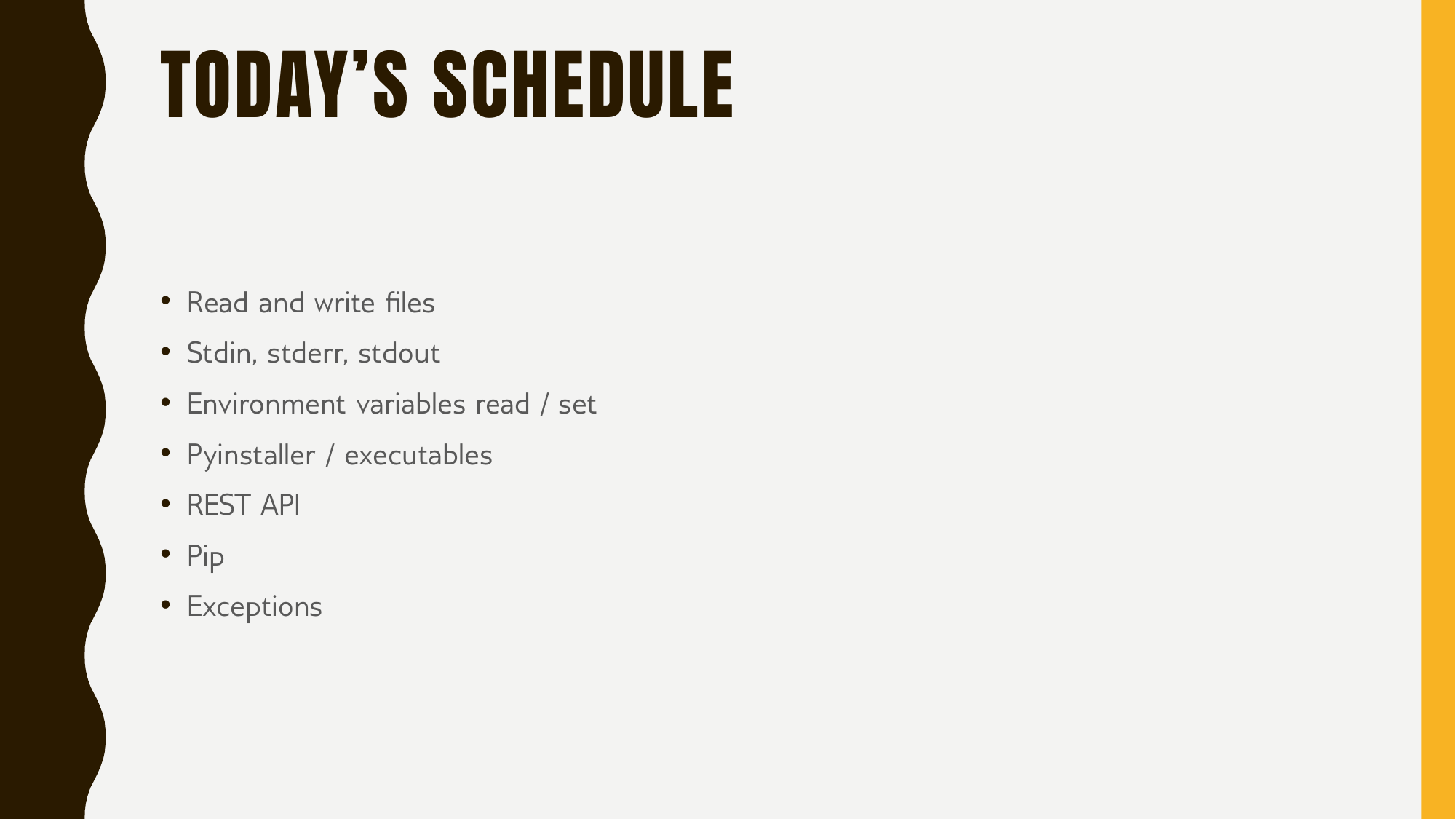

# Today’s schedule
Read and write files
Stdin, stderr, stdout
Environment variables read / set
Pyinstaller / executables
REST API
Pip
Exceptions